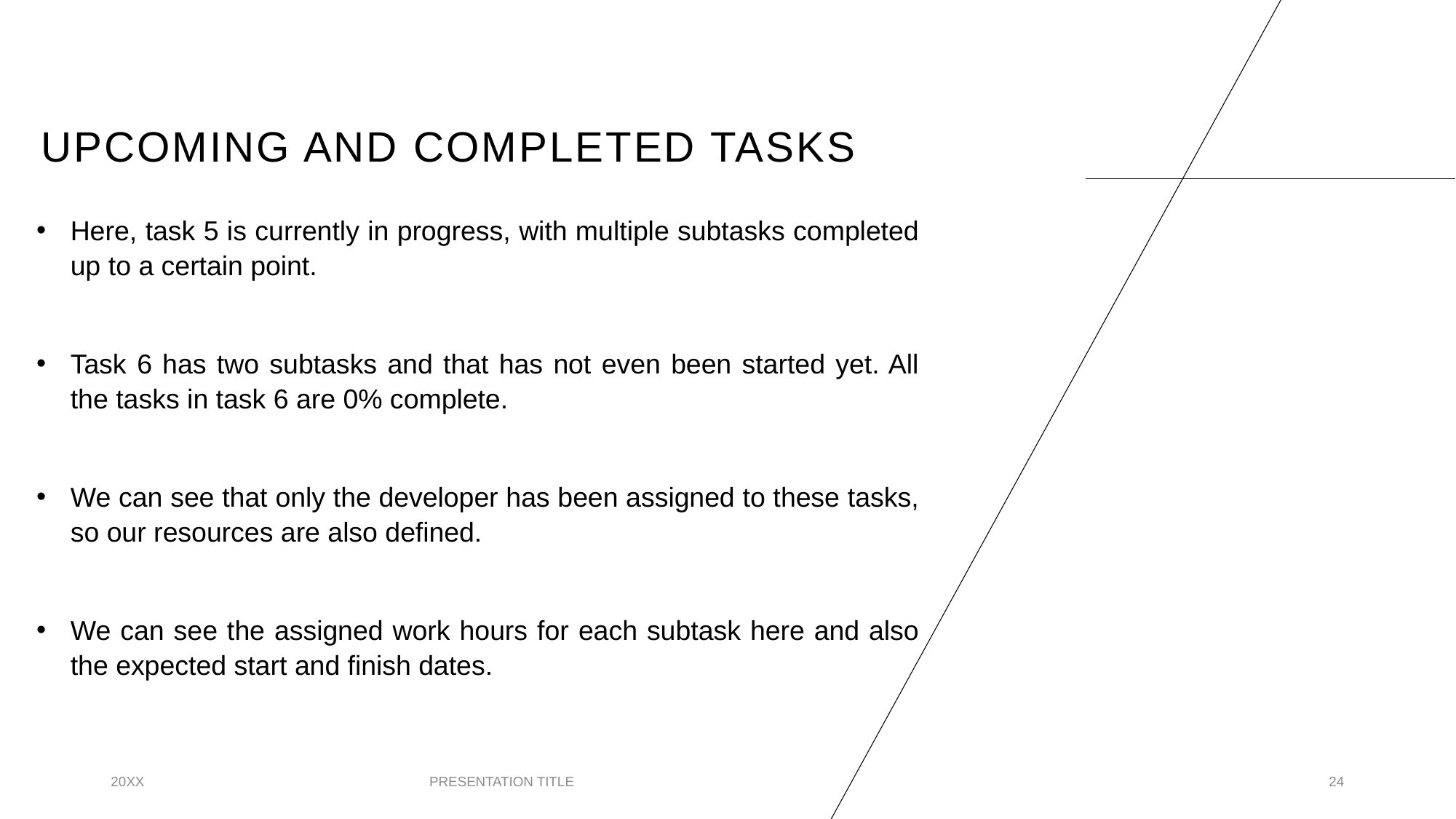

# UPCOMING AND COMPLETED TASKS
Here, task 5 is currently in progress, with multiple subtasks completed up to a certain point.

Task 6 has two subtasks and that has not even been started yet. All the tasks in task 6 are 0% complete.

We can see that only the developer has been assigned to these tasks, so our resources are also defined.

We can see the assigned work hours for each subtask here and also the expected start and finish dates.
20XX
PRESENTATION TITLE
24